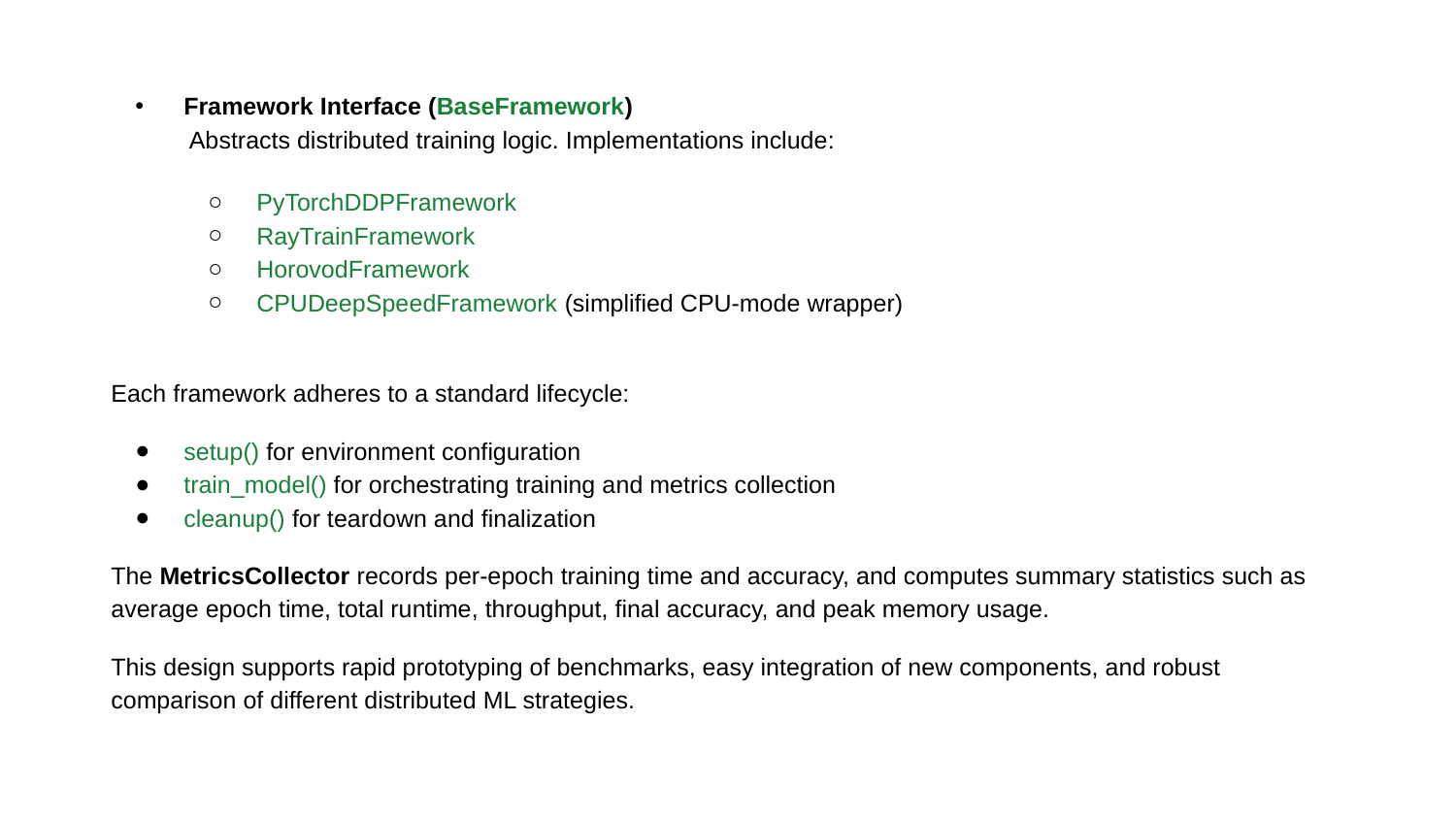

Framework Interface (BaseFramework)
 Abstracts distributed training logic. Implementations include:
PyTorchDDPFramework
RayTrainFramework
HorovodFramework
CPUDeepSpeedFramework (simplified CPU-mode wrapper)
Each framework adheres to a standard lifecycle:
setup() for environment configuration
train_model() for orchestrating training and metrics collection
cleanup() for teardown and finalization
The MetricsCollector records per-epoch training time and accuracy, and computes summary statistics such as average epoch time, total runtime, throughput, final accuracy, and peak memory usage.
This design supports rapid prototyping of benchmarks, easy integration of new components, and robust comparison of different distributed ML strategies.